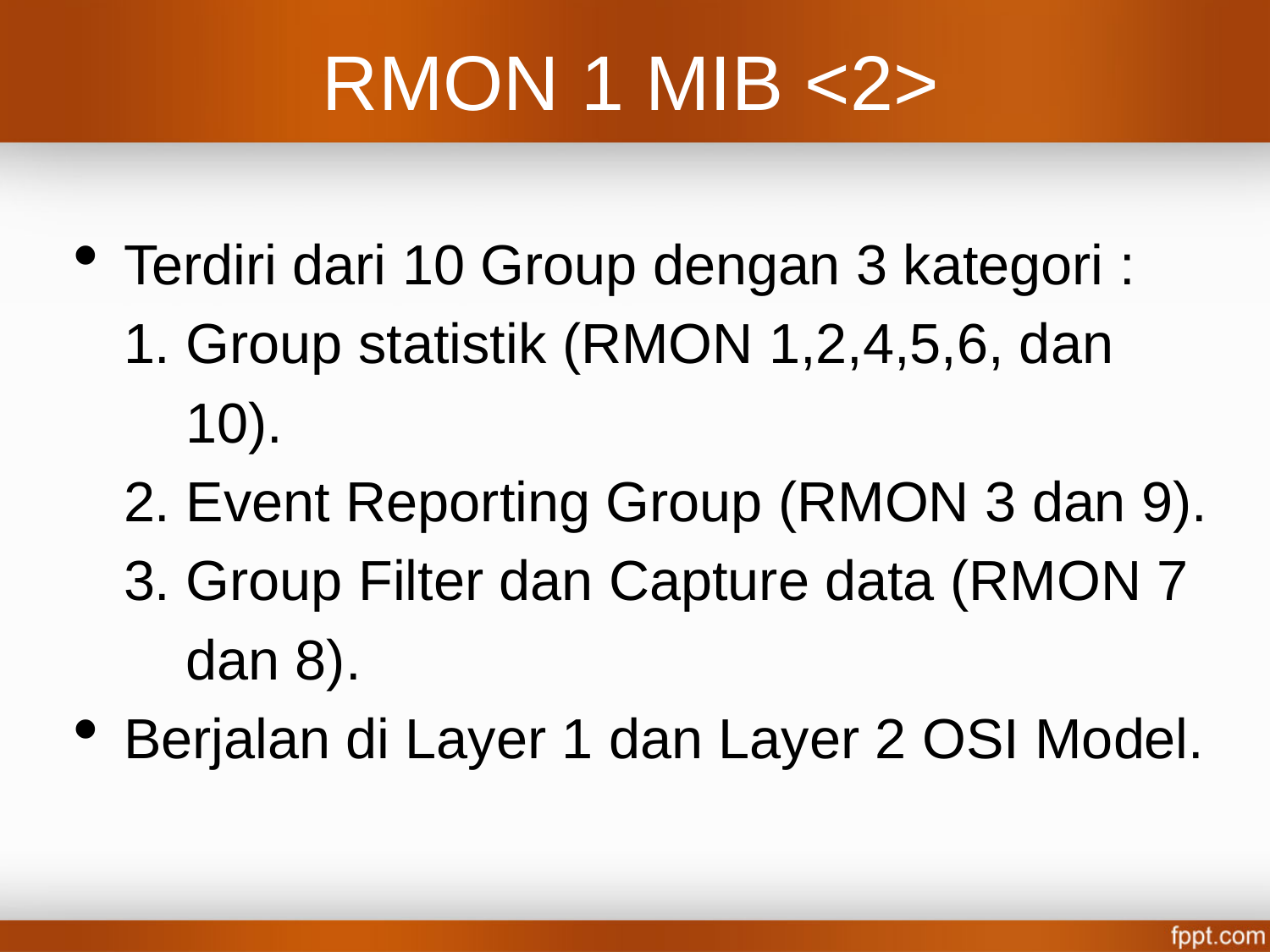

# RMON 1 MIB <2>
Terdiri dari 10 Group dengan 3 kategori :
	1. Group statistik (RMON 1,2,4,5,6, dan
       10).
	2. Event Reporting Group (RMON 3 dan 9).
	3. Group Filter dan Capture data (RMON 7
       dan 8).
Berjalan di Layer 1 dan Layer 2 OSI Model.